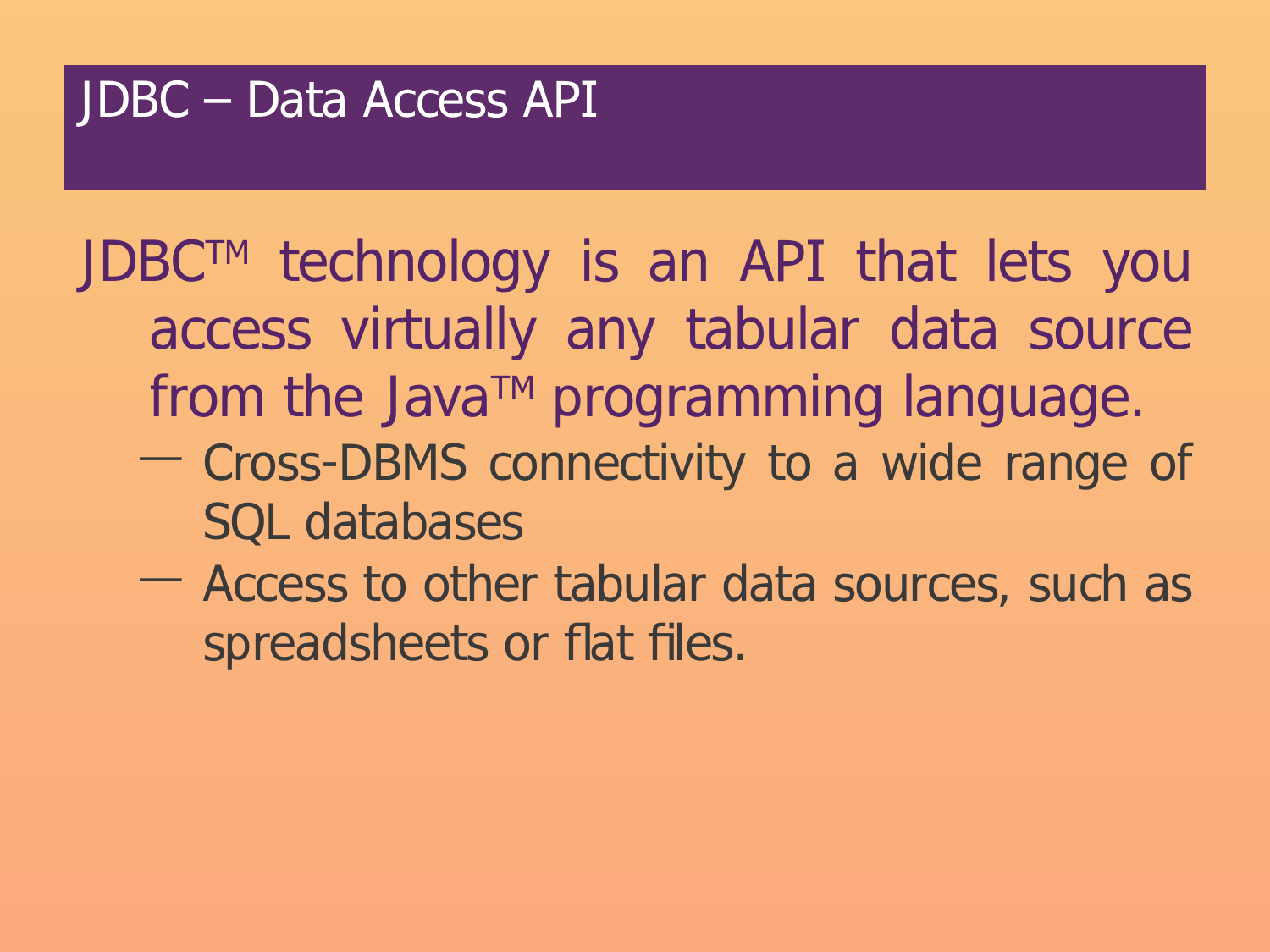

# JDBC – Data Access API
JDBCTM technology is an API that lets you access virtually any tabular data source from the JavaTM programming language.
Cross-DBMS connectivity to a wide range of SQL databases
Access to other tabular data sources, such as spreadsheets or flat files.